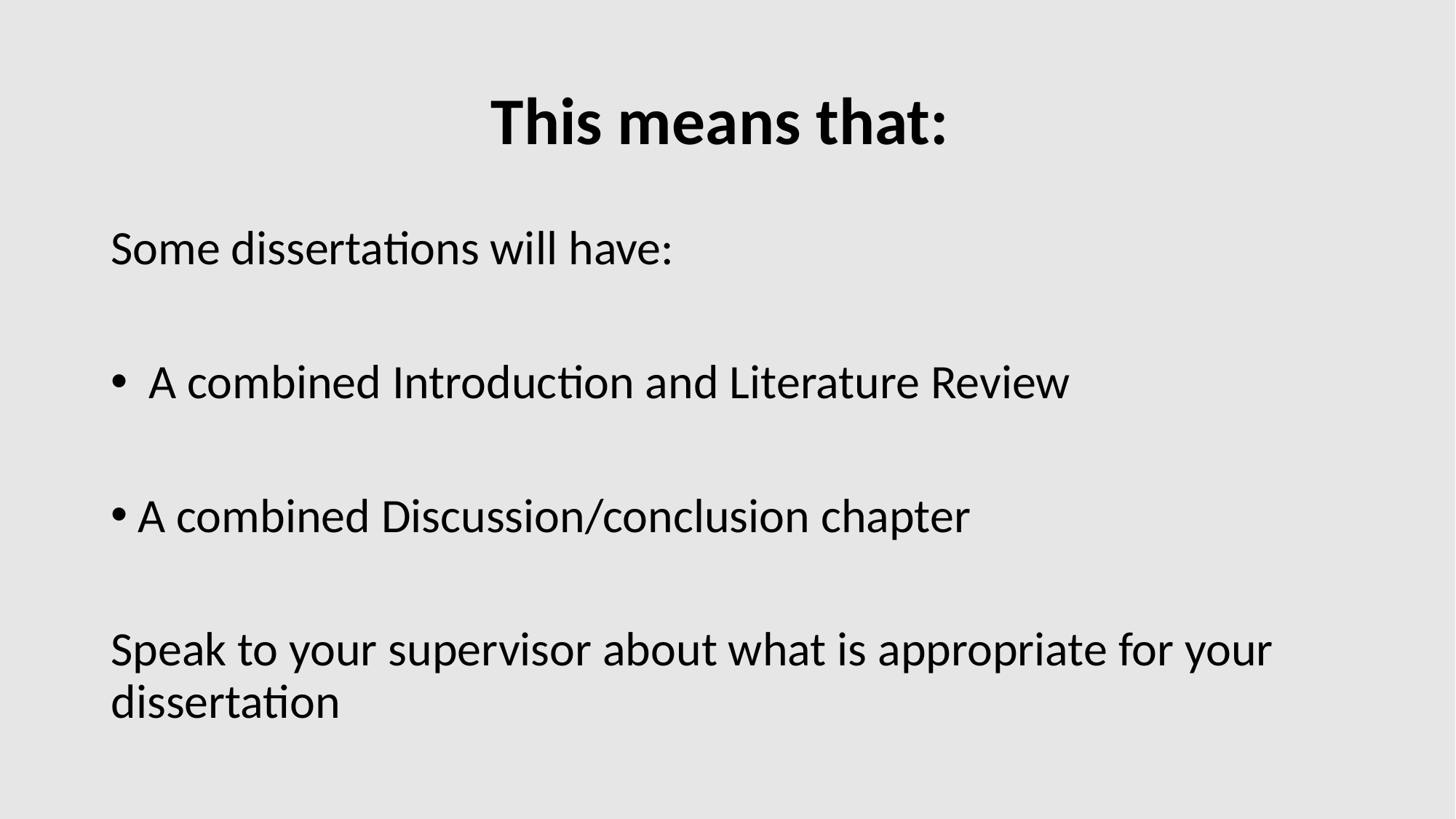

# This means that:
Some dissertations will have:

 A combined Introduction and Literature Review

A combined Discussion/conclusion chapter

Speak to your supervisor about what is appropriate for your dissertation